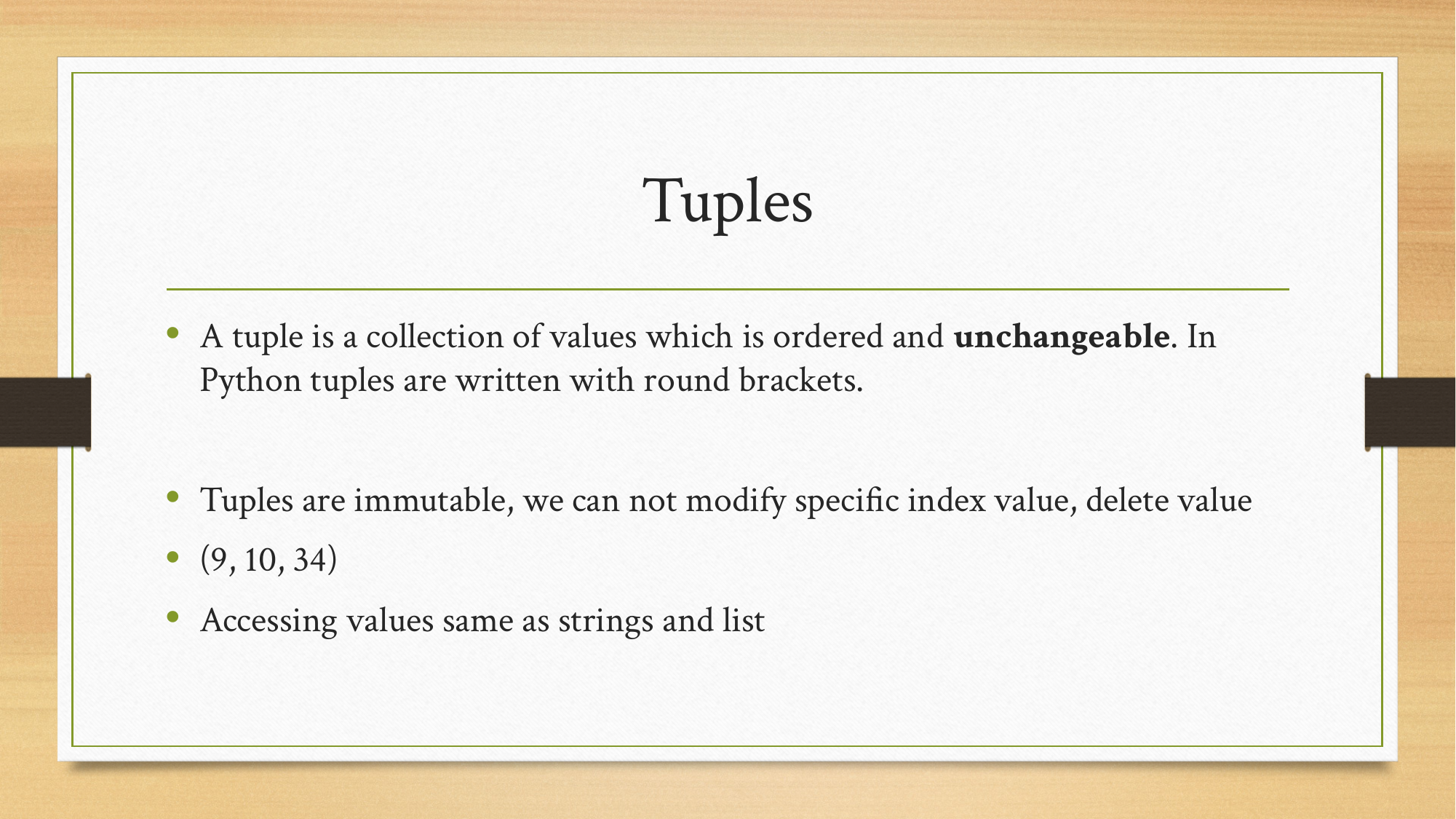

# Tuples
A tuple is a collection of values which is ordered and unchangeable. In Python tuples are written with round brackets.

Tuples are immutable, we can not modify specific index value, delete value
(9, 10, 34)
Accessing values same as strings and list